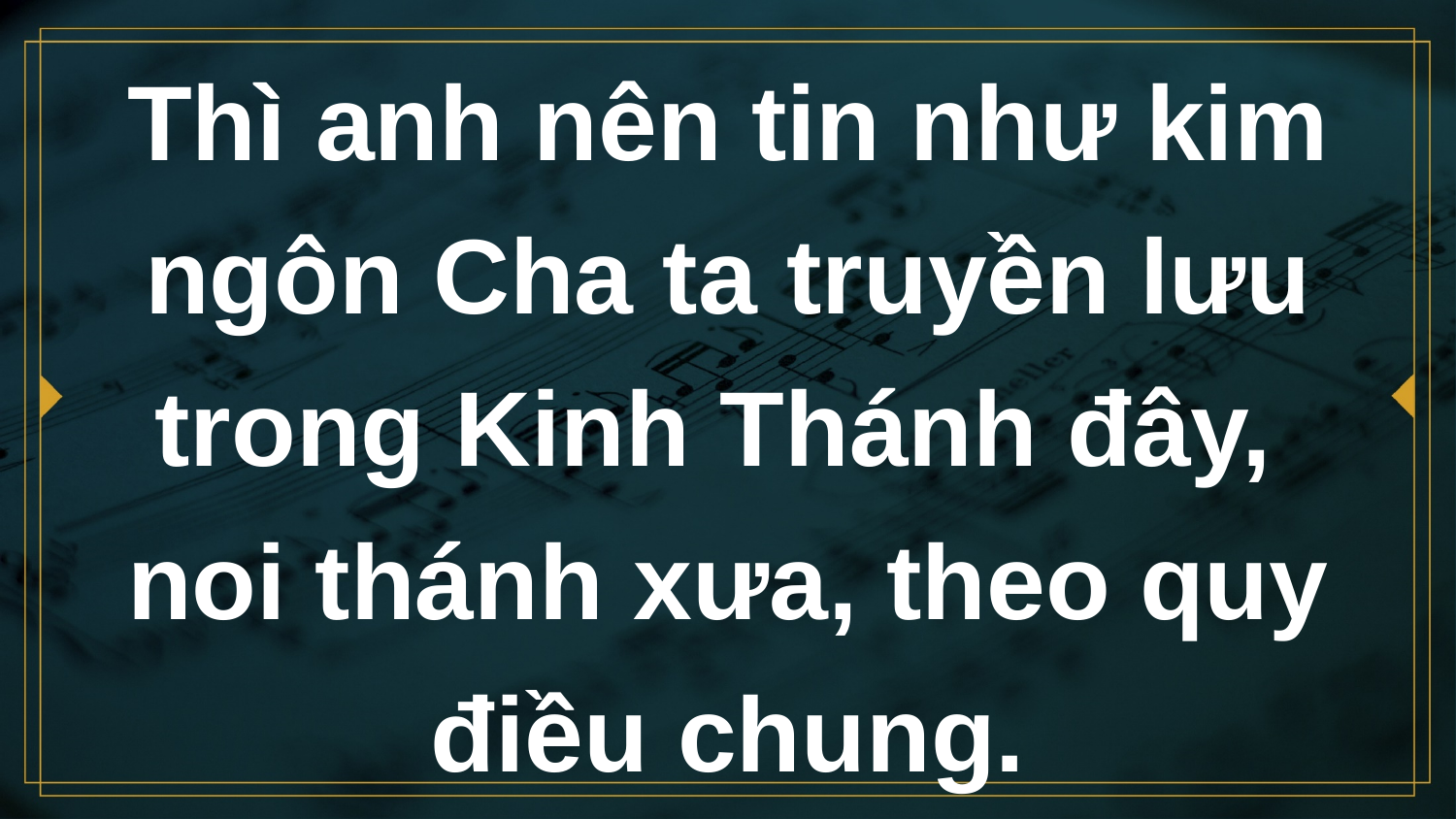

# Thì anh nên tin như kim ngôn Cha ta truyền lưu trong Kinh Thánh đây, noi thánh xưa, theo quy điều chung.